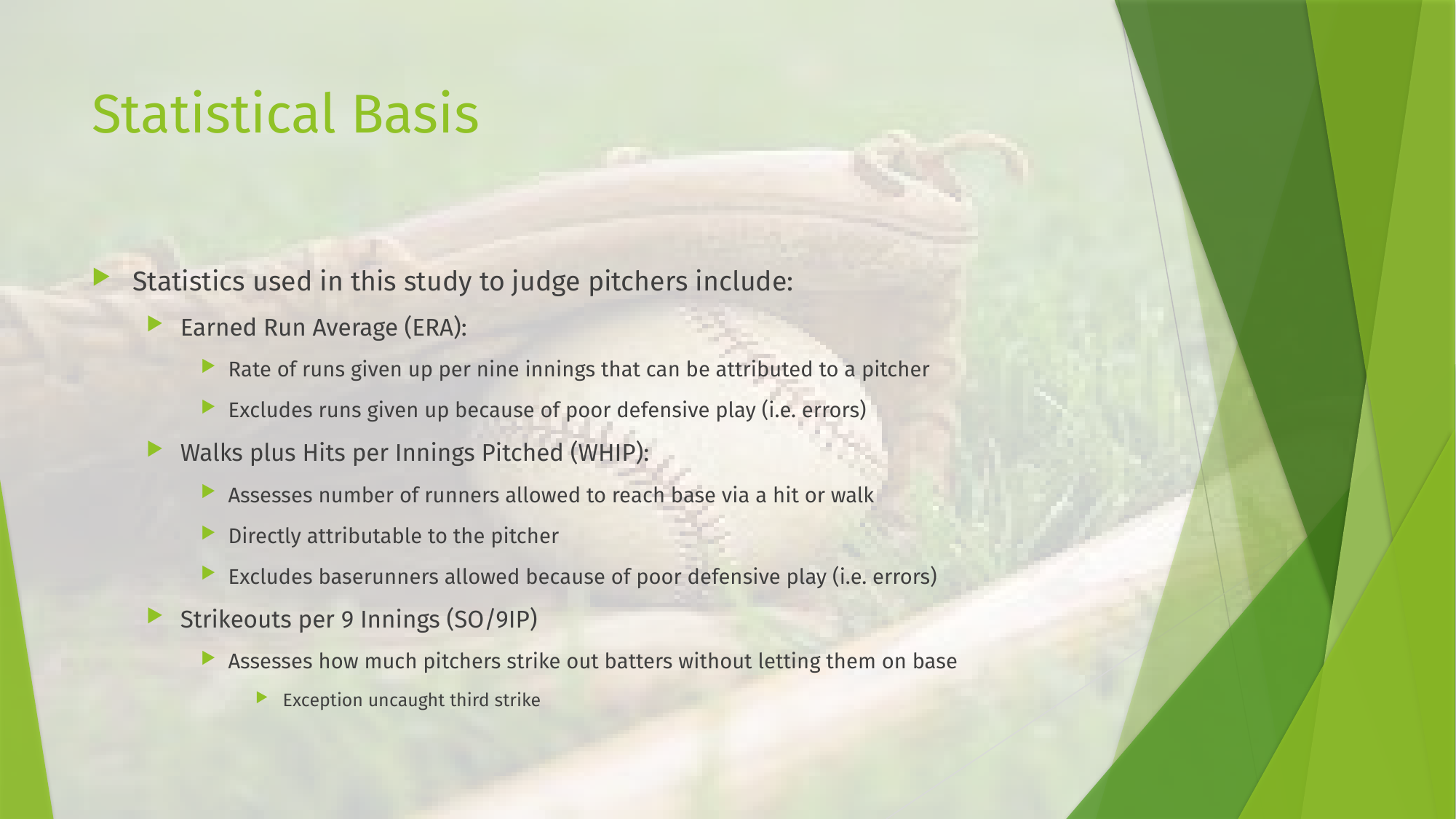

# Statistical Basis
Statistics used in this study to judge pitchers include:
Earned Run Average (ERA):
Rate of runs given up per nine innings that can be attributed to a pitcher
Excludes runs given up because of poor defensive play (i.e. errors)
Walks plus Hits per Innings Pitched (WHIP):
Assesses number of runners allowed to reach base via a hit or walk
Directly attributable to the pitcher
Excludes baserunners allowed because of poor defensive play (i.e. errors)
Strikeouts per 9 Innings (SO/9IP)
Assesses how much pitchers strike out batters without letting them on base
Exception uncaught third strike